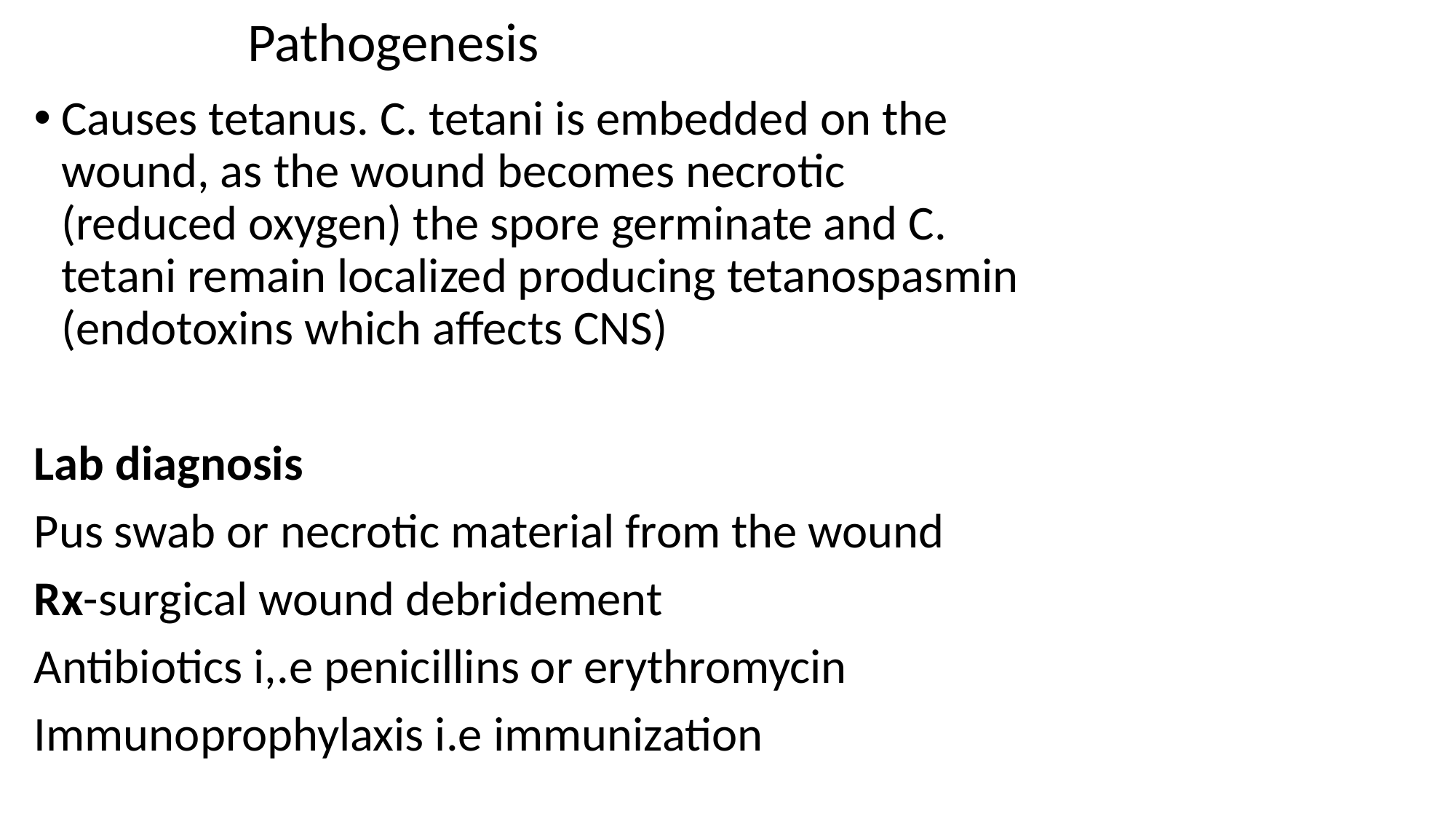

# Pathogenesis
Causes tetanus. C. tetani is embedded on the wound, as the wound becomes necrotic (reduced oxygen) the spore germinate and C. tetani remain localized producing tetanospasmin (endotoxins which affects CNS)

Lab diagnosis
Pus swab or necrotic material from the wound
Rx-surgical wound debridement
Antibiotics i,.e penicillins or erythromycin
Immunoprophylaxis i.e immunization